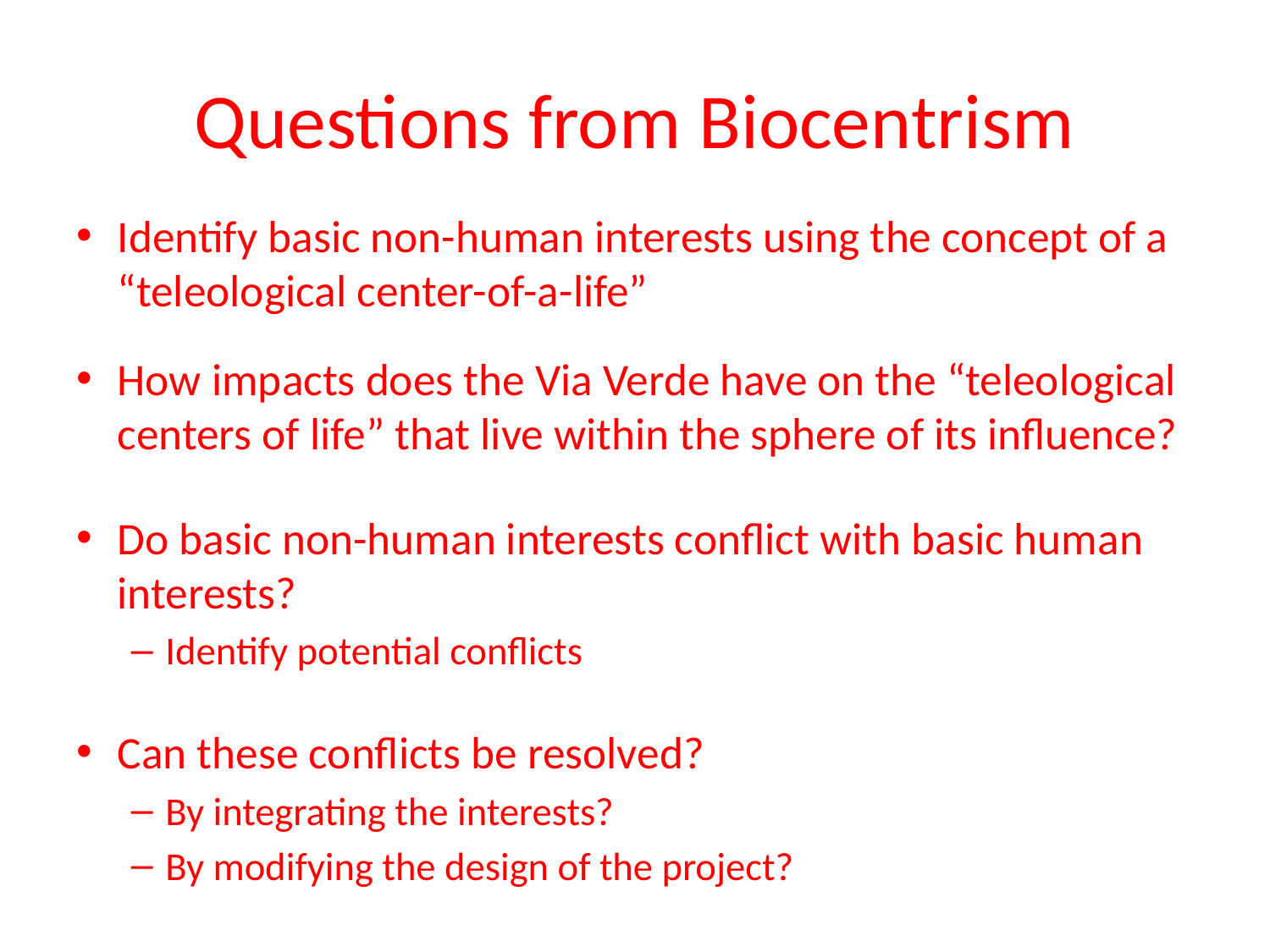

# Questions from Biocentrism
Identify basic non-human interests using the concept of a “teleological center-of-a-life”

How impacts does the Via Verde have on the “teleological centers of life” that live within the sphere of its influence?

Do basic non-human interests conflict with basic human interests?
Identify potential conflicts

Can these conflicts be resolved?
By integrating the interests?
By modifying the design of the project?